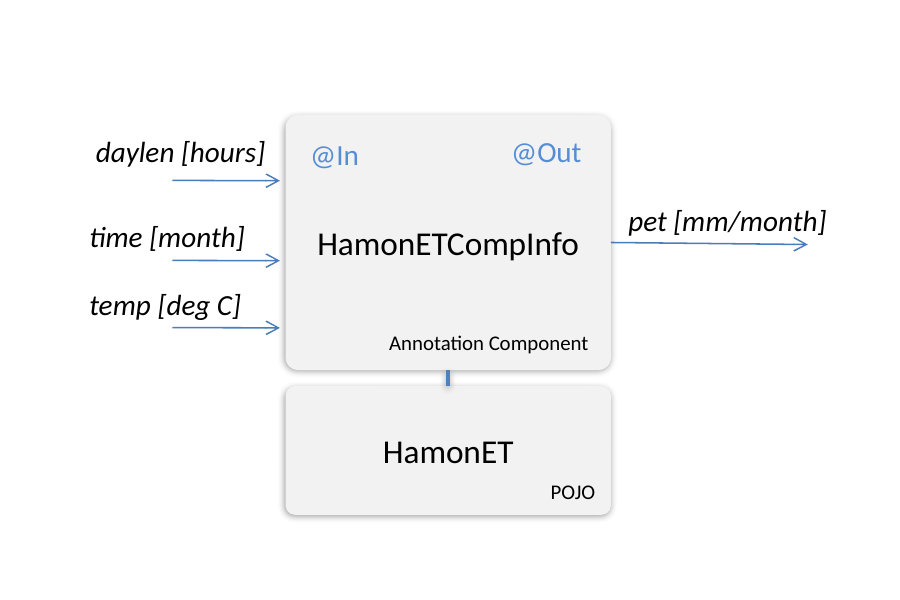

HamonETCompInfo
@Out
 daylen [hours]
@In
pet [mm/month]
time [month]
temp [deg C]
Annotation Component
HamonET
POJO